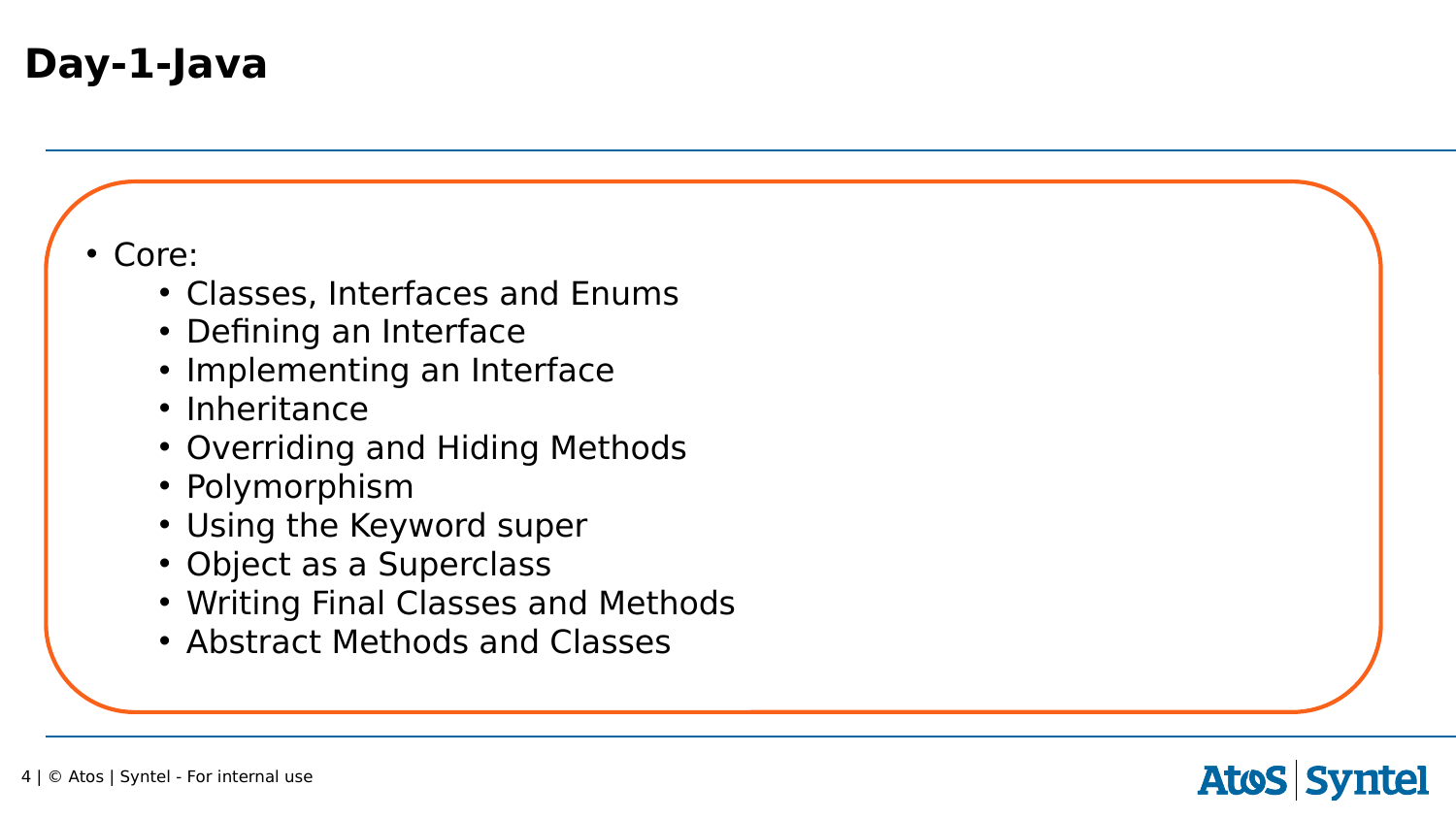

Day-1-Java

Core:
Classes, Interfaces and Enums
Defining an Interface
Implementing an Interface
Inheritance
Overriding and Hiding Methods
Polymorphism
Using the Keyword super
Object as a Superclass
Writing Final Classes and Methods
Abstract Methods and Classes